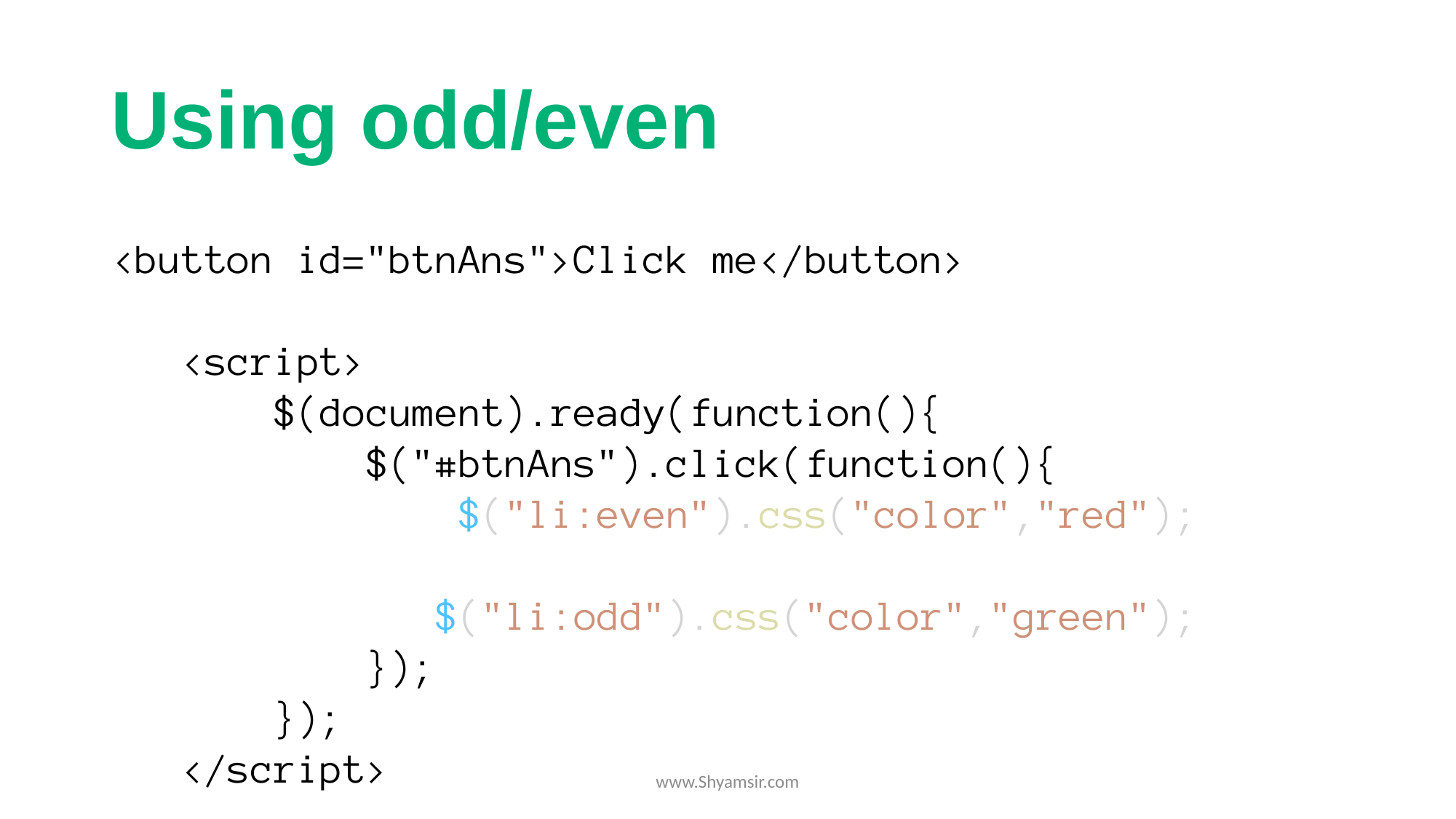

# Using odd/even
 <button id="btnAns">Click me</button>

    <script>
        $(document).ready(function(){
            $("#btnAns").click(function(){
                $("li:even").css("color","red");

               $("li:odd").css("color","green");
            });
        });
    </script>
www.Shyamsir.com